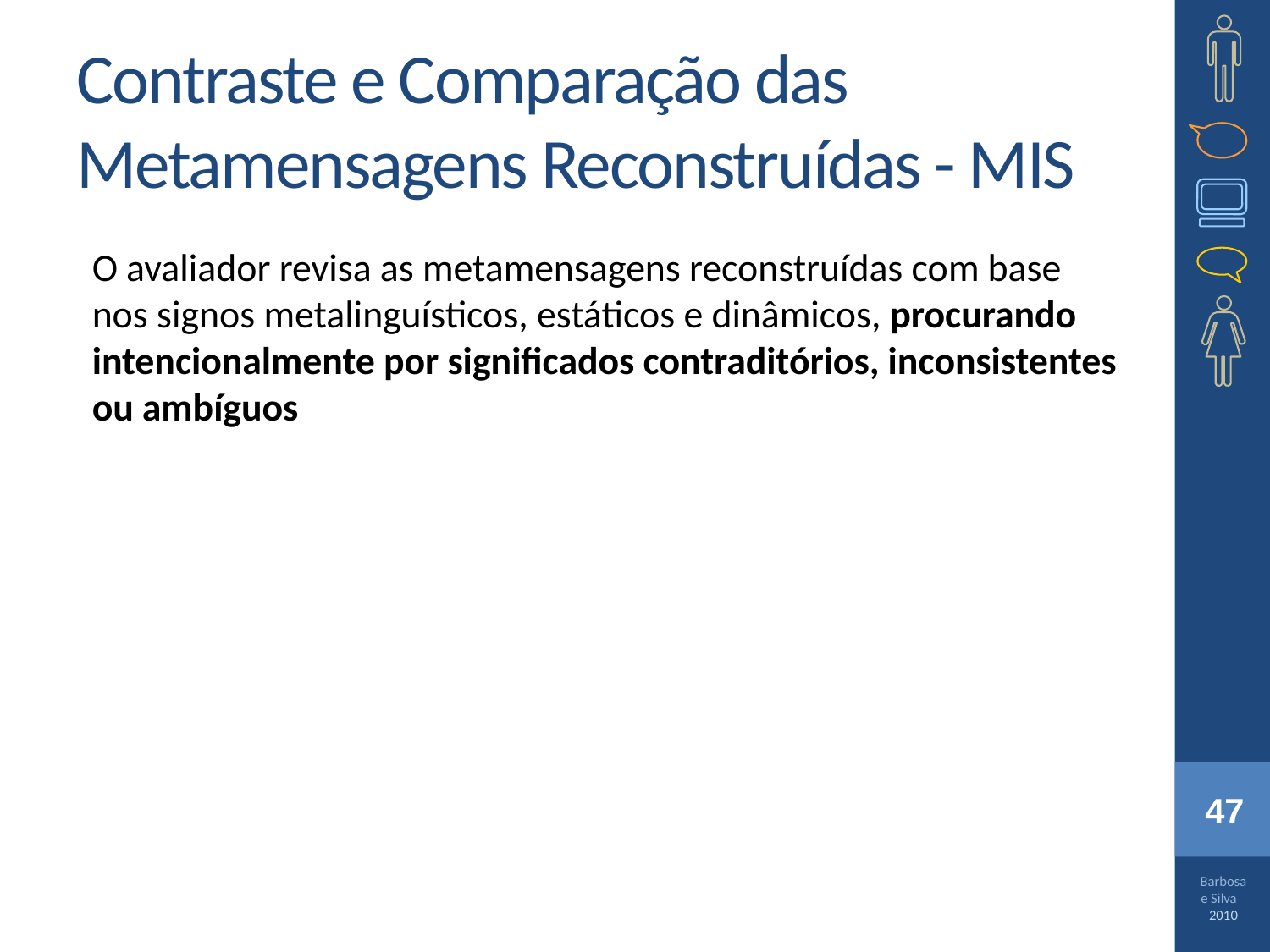

Contraste e Comparação das Metamensagens Reconstruídas - MIS
O avaliador revisa as metamensagens reconstruídas com base nos signos metalinguísticos, estáticos e dinâmicos, procurando  intencionalmente por significados contraditórios, inconsistentes ou ambíguos